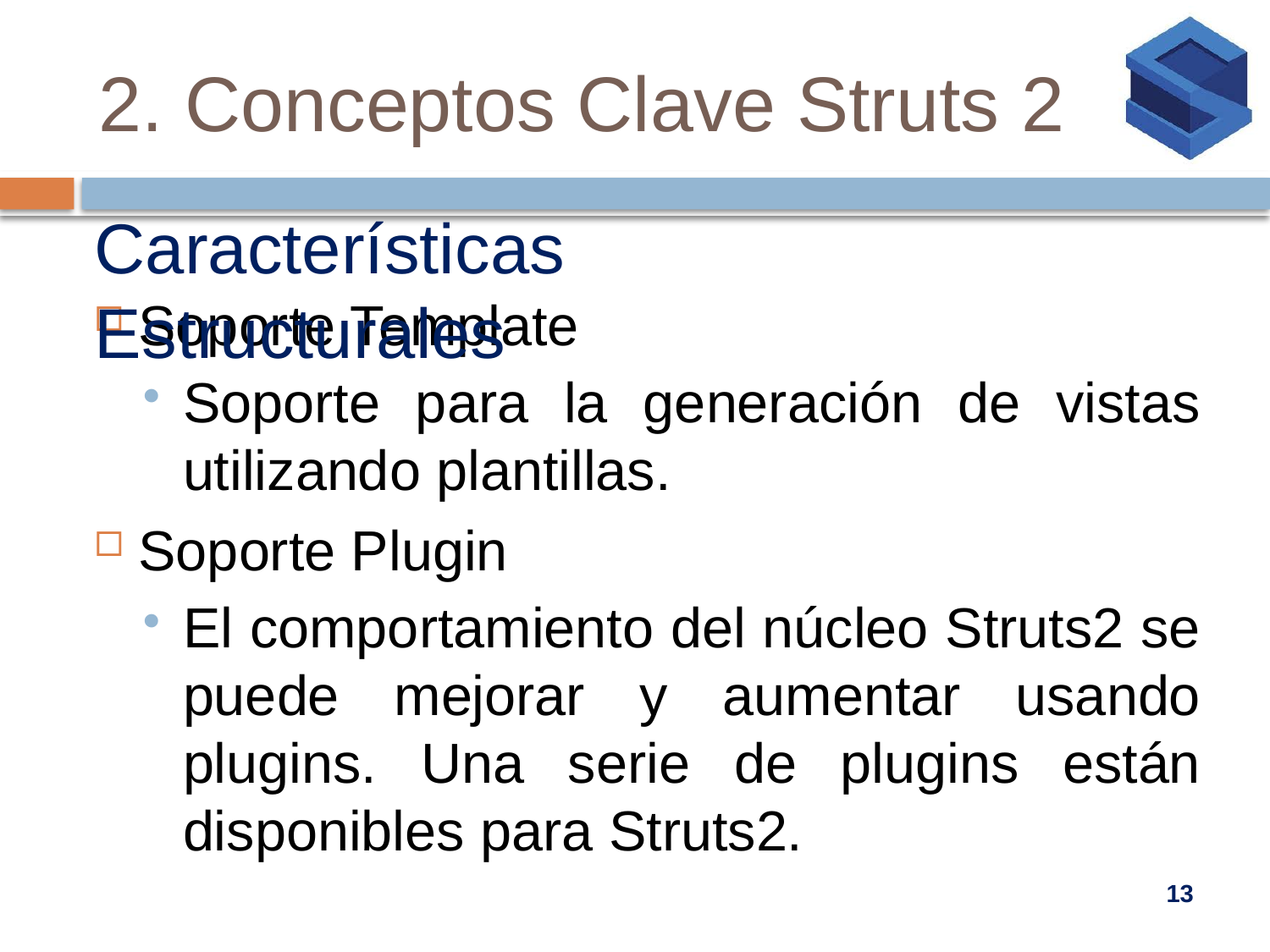

# 2. Conceptos Clave Struts 2
Características Estructurales
Soporte Template
Soporte para la generación de vistas utilizando plantillas.
Soporte Plugin
El comportamiento del núcleo Struts2 se puede mejorar y aumentar usando plugins. Una serie de plugins están disponibles para Struts2.
13